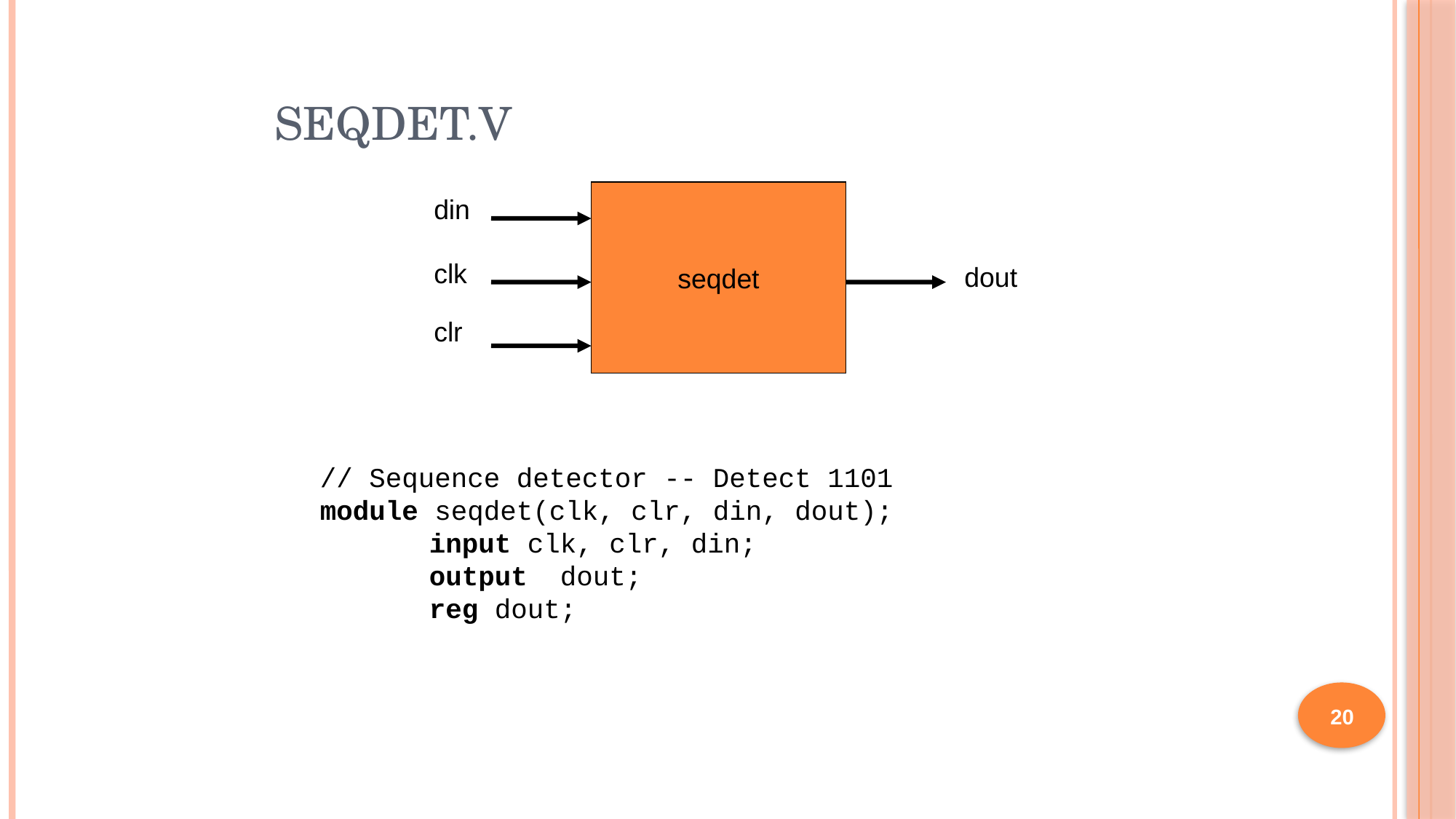

# seqdet.v
seqdet
din

clk
dout

clr

// Sequence detector -- Detect 1101
module seqdet(clk, clr, din, dout);
  	input clk, clr, din;
	output  dout;
	reg dout;
20